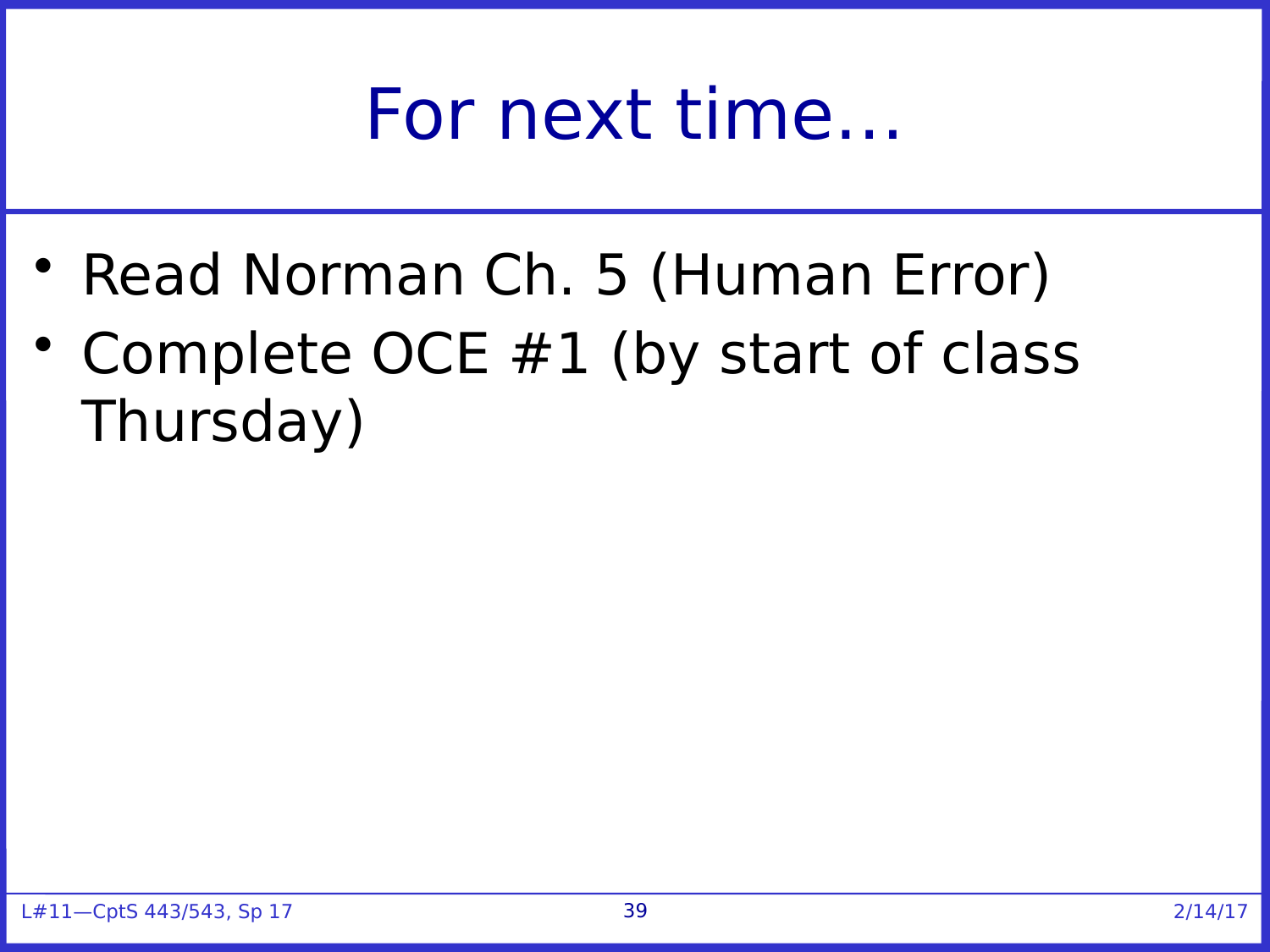

# For next time…
Read Norman Ch. 5 (Human Error)
Complete OCE #1 (by start of class Thursday)

39